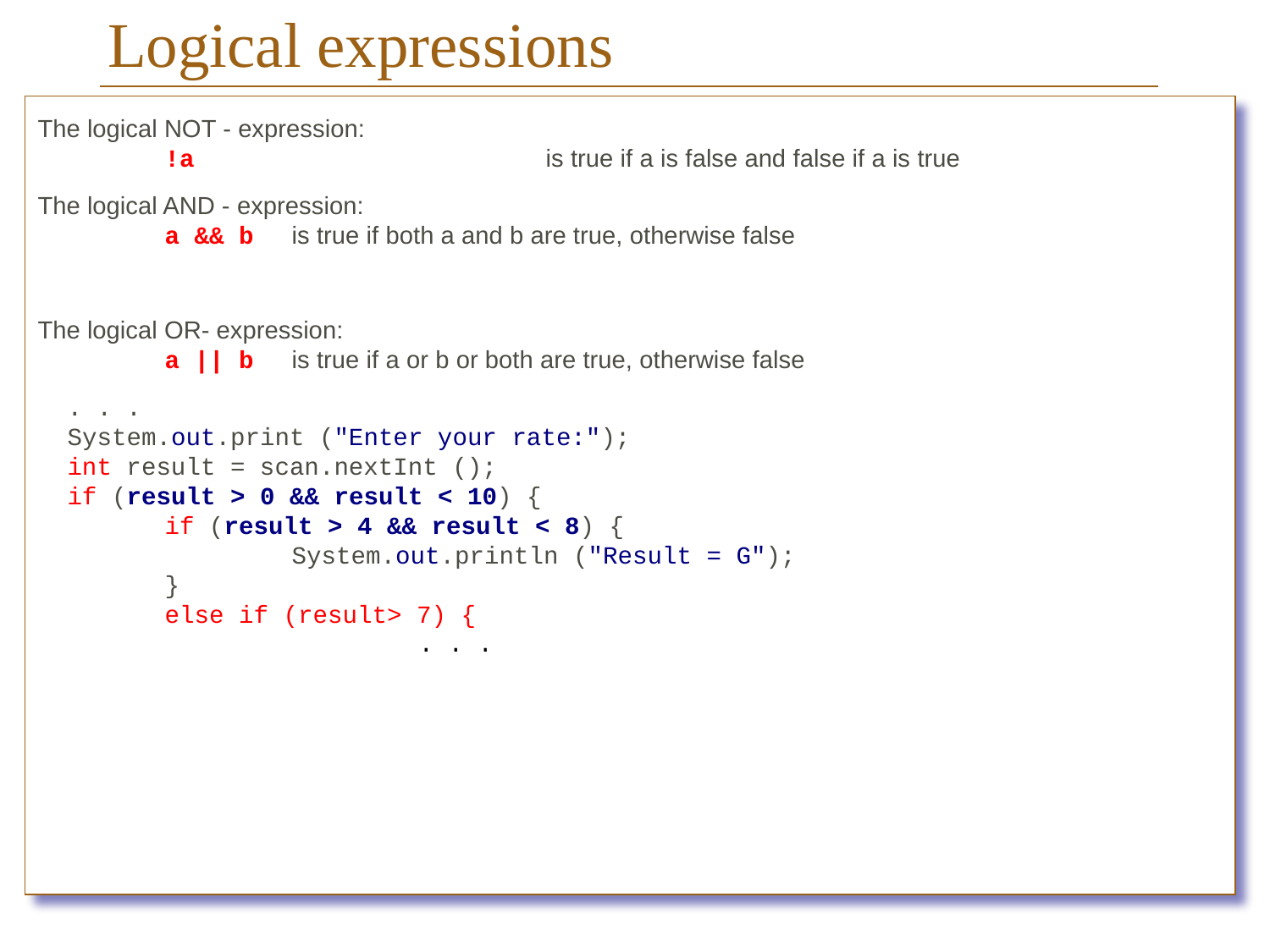

# Logical expressions
The logical NOT - expression:
	!a			is true if a is false and false if a is true
The logical AND - expression:
	a && b	is true if both a and b are true, otherwise false

The logical OR- expression:
	a || b	is true if a or b or both are true, otherwise false
  . . .
  System.out.print ("Enter your rate:");
  int result = scan.nextInt ();
  if (result > 0 && result < 10) {
    	if (result > 4 && result < 8) {
    		System.out.println ("Result = G");
    	}
    	else if (result> 7) {
			. . .